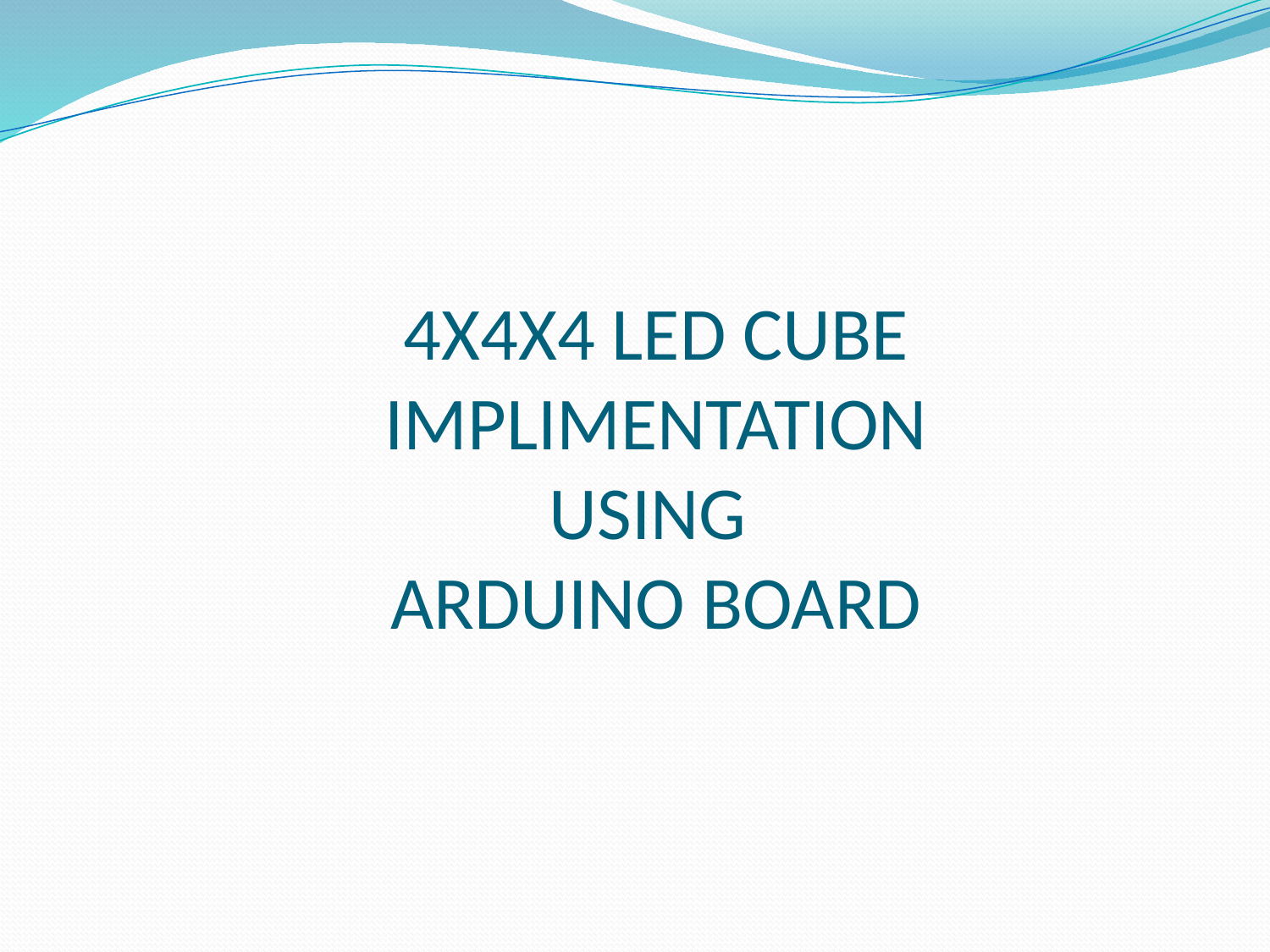

# 4X4X4 LED CUBE IMPLIMENTATION USING ARDUINO BOARD